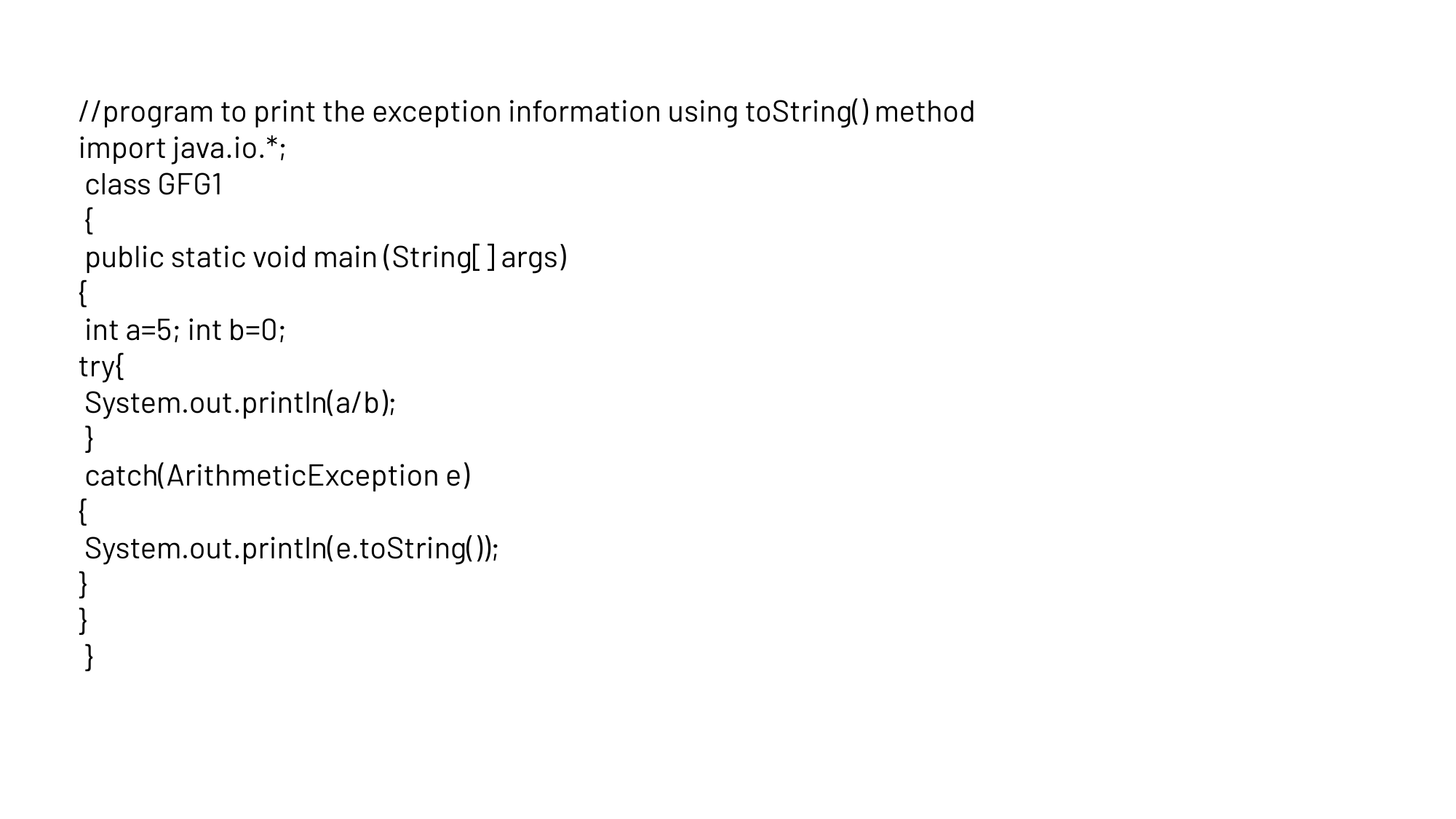

//program to print the exception information using toString() method import java.io.*;
 class GFG1
 {
 public static void main (String[] args)
{
 int a=5; int b=0;
try{
 System.out.println(a/b);
 }
 catch(ArithmeticException e)
{
 System.out.println(e.toString());
}
}
 }